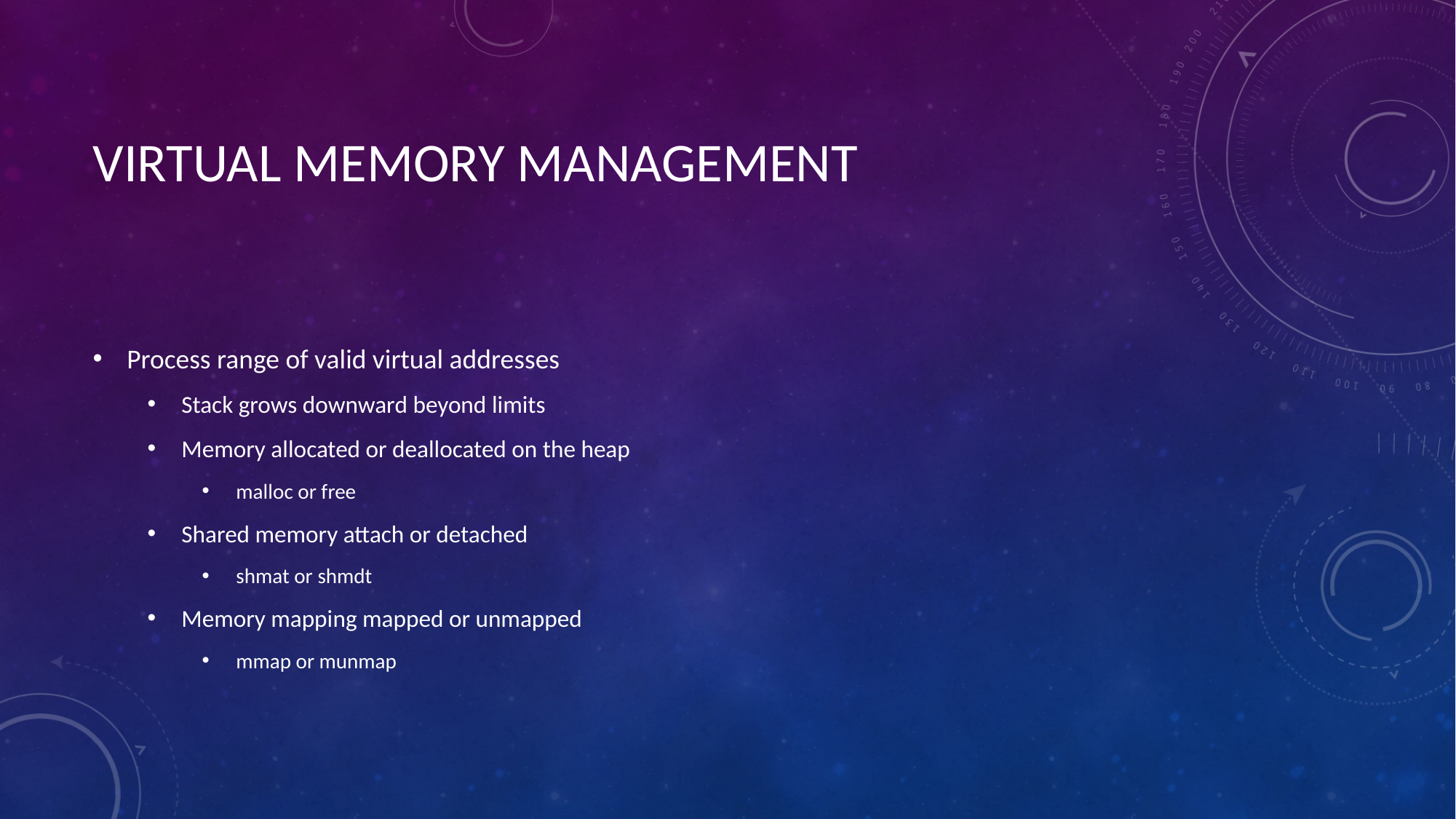

# Virtual memory management
Process range of valid virtual addresses
Stack grows downward beyond limits
Memory allocated or deallocated on the heap
malloc or free
Shared memory attach or detached
shmat or shmdt
Memory mapping mapped or unmapped
mmap or munmap